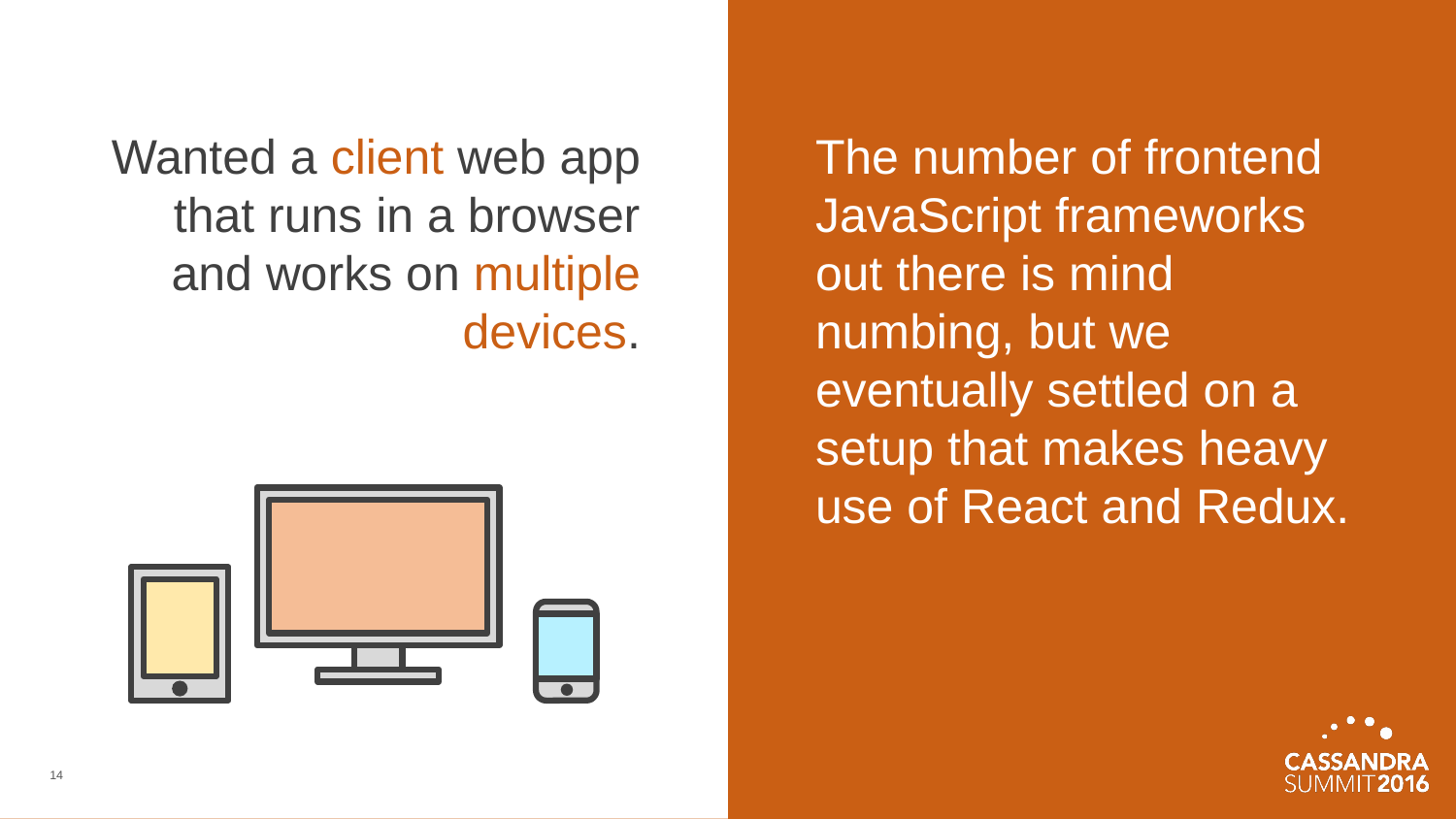

Wanted a client web app that runs in a browser and works on multiple devices.
The number of frontend JavaScript frameworks out there is mind numbing, but we eventually settled on a setup that makes heavy use of React and Redux.

14